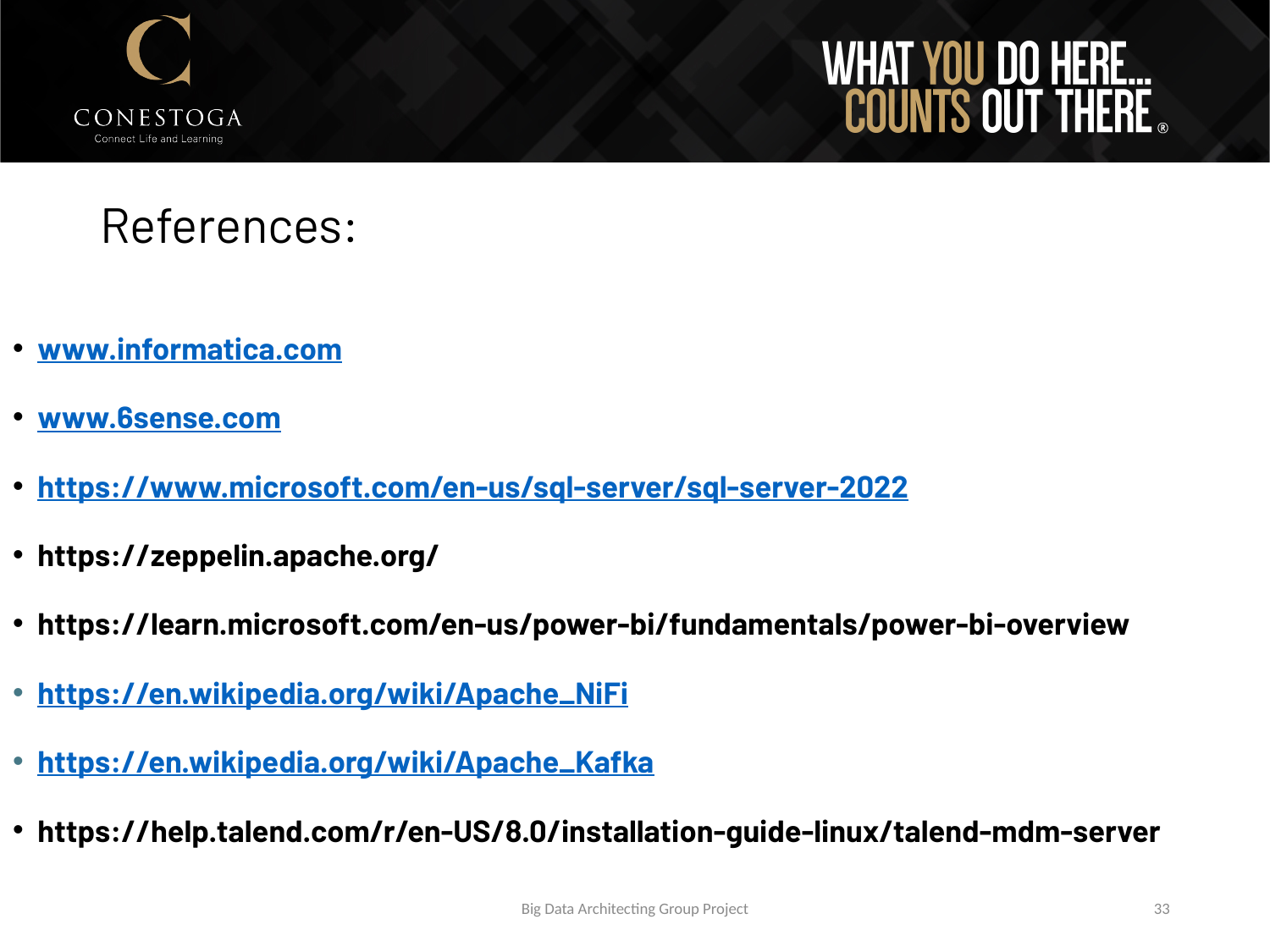

# References:
www.informatica.com
www.6sense.com
https://www.microsoft.com/en-us/sql-server/sql-server-2022
https://zeppelin.apache.org/
https://learn.microsoft.com/en-us/power-bi/fundamentals/power-bi-overview
https://en.wikipedia.org/wiki/Apache_NiFi
https://en.wikipedia.org/wiki/Apache_Kafka
https://help.talend.com/r/en-US/8.0/installation-guide-linux/talend-mdm-server

Big Data Architecting Group Project
33